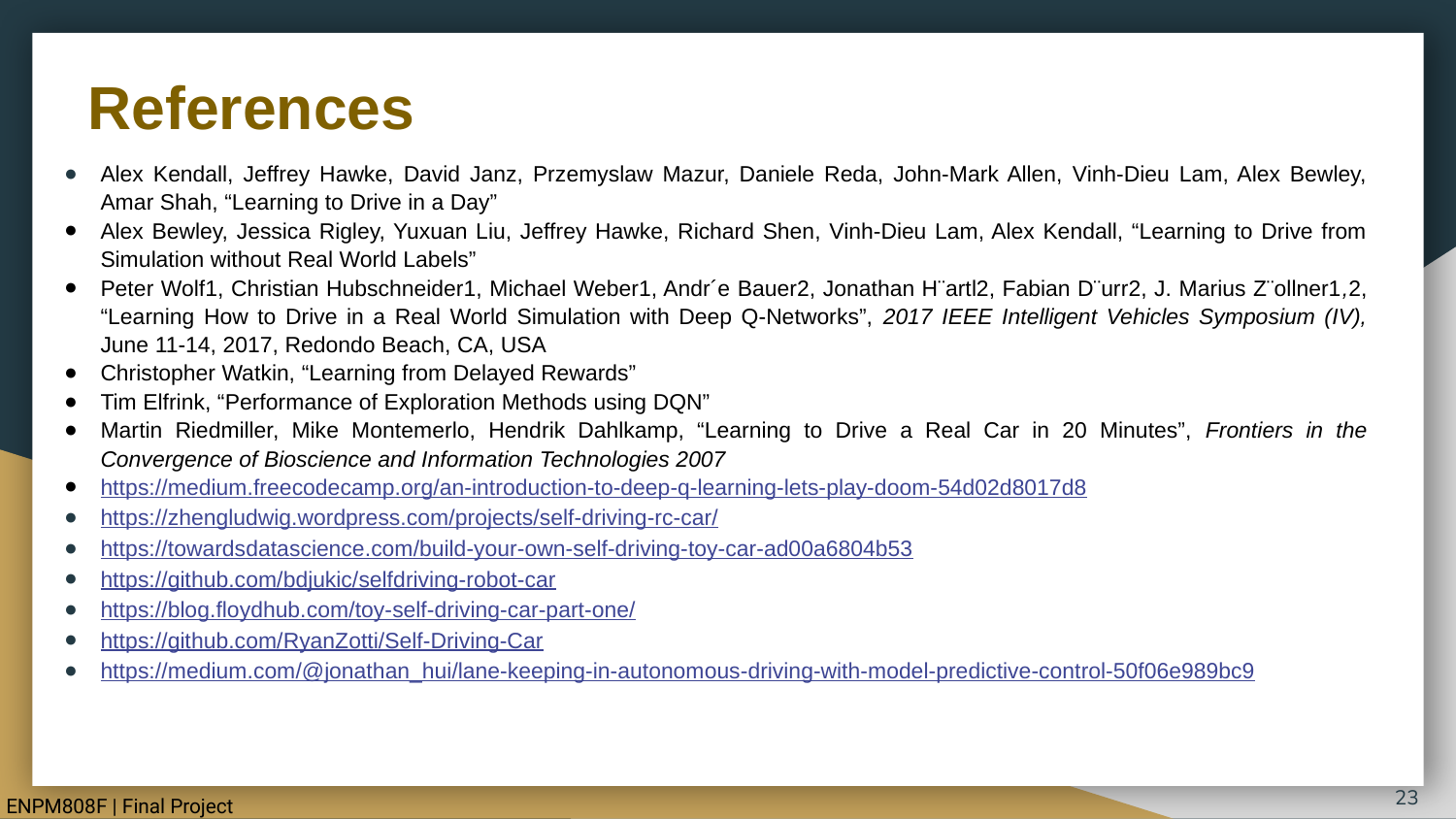

# References
Alex Kendall, Jeffrey Hawke, David Janz, Przemyslaw Mazur, Daniele Reda, John-Mark Allen, Vinh-Dieu Lam, Alex Bewley, Amar Shah, “Learning to Drive in a Day”
Alex Bewley, Jessica Rigley, Yuxuan Liu, Jeffrey Hawke, Richard Shen, Vinh-Dieu Lam, Alex Kendall, “Learning to Drive from Simulation without Real World Labels”
Peter Wolf1, Christian Hubschneider1, Michael Weber1, Andr´e Bauer2, Jonathan H¨artl2, Fabian D¨urr2, J. Marius Z¨ollner1,2, “Learning How to Drive in a Real World Simulation with Deep Q-Networks”, 2017 IEEE Intelligent Vehicles Symposium (IV), June 11-14, 2017, Redondo Beach, CA, USA
Christopher Watkin, “Learning from Delayed Rewards”
Tim Elfrink, “Performance of Exploration Methods using DQN”
Martin Riedmiller, Mike Montemerlo, Hendrik Dahlkamp, “Learning to Drive a Real Car in 20 Minutes”, Frontiers in the Convergence of Bioscience and Information Technologies 2007
https://medium.freecodecamp.org/an-introduction-to-deep-q-learning-lets-play-doom-54d02d8017d8
https://zhengludwig.wordpress.com/projects/self-driving-rc-car/
https://towardsdatascience.com/build-your-own-self-driving-toy-car-ad00a6804b53
https://github.com/bdjukic/selfdriving-robot-car
https://blog.floydhub.com/toy-self-driving-car-part-one/
https://github.com/RyanZotti/Self-Driving-Car
https://medium.com/@jonathan_hui/lane-keeping-in-autonomous-driving-with-model-predictive-control-50f06e989bc9
ENPM808F | Final Project
23